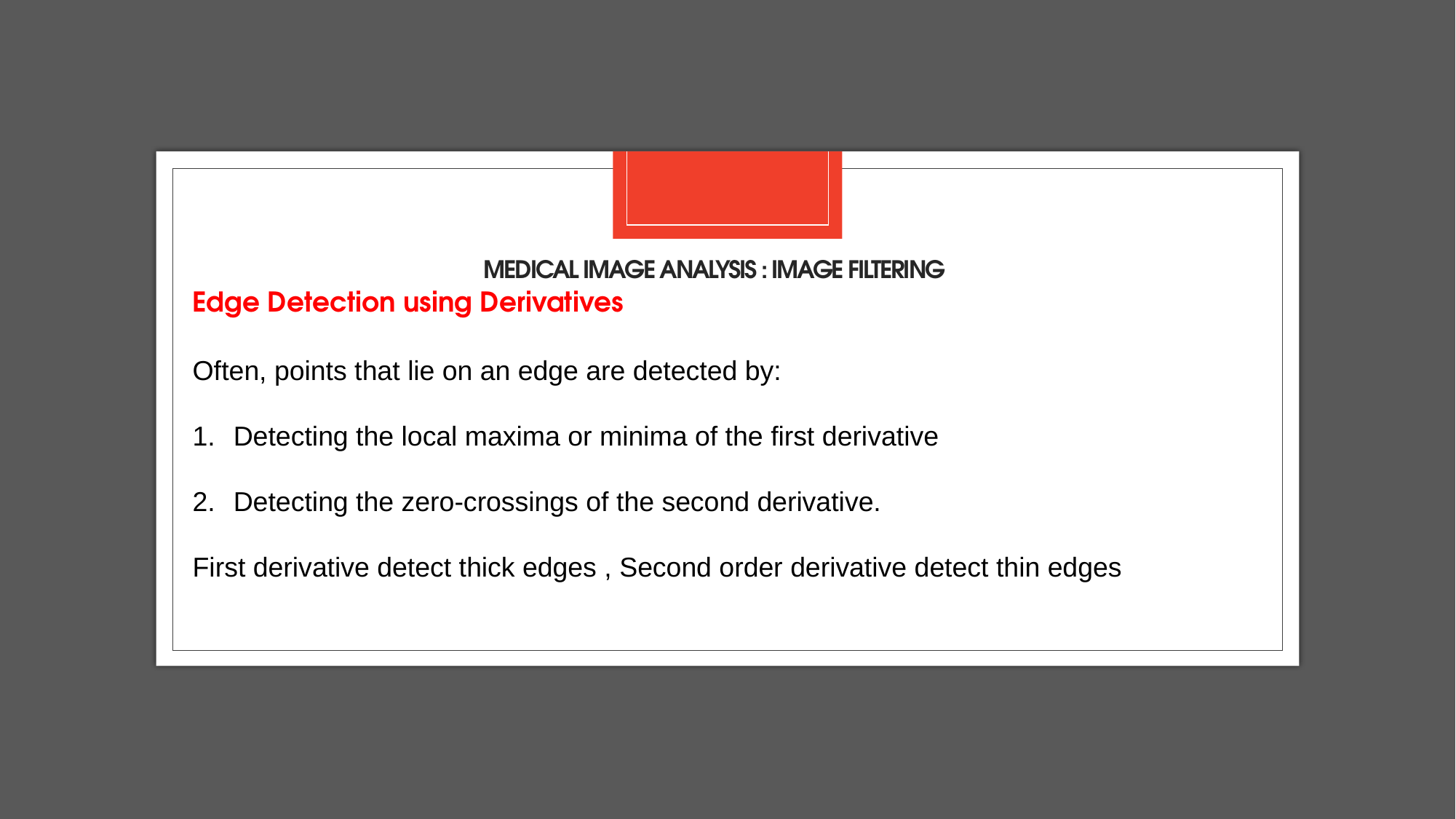

# Medical image analysis : image filtering
Edge Detection using Derivatives
Often, points that lie on an edge are detected by:

Detecting the local maxima or minima of the first derivative

Detecting the zero-crossings of the second derivative.

First derivative detect thick edges , Second order derivative detect thin edges